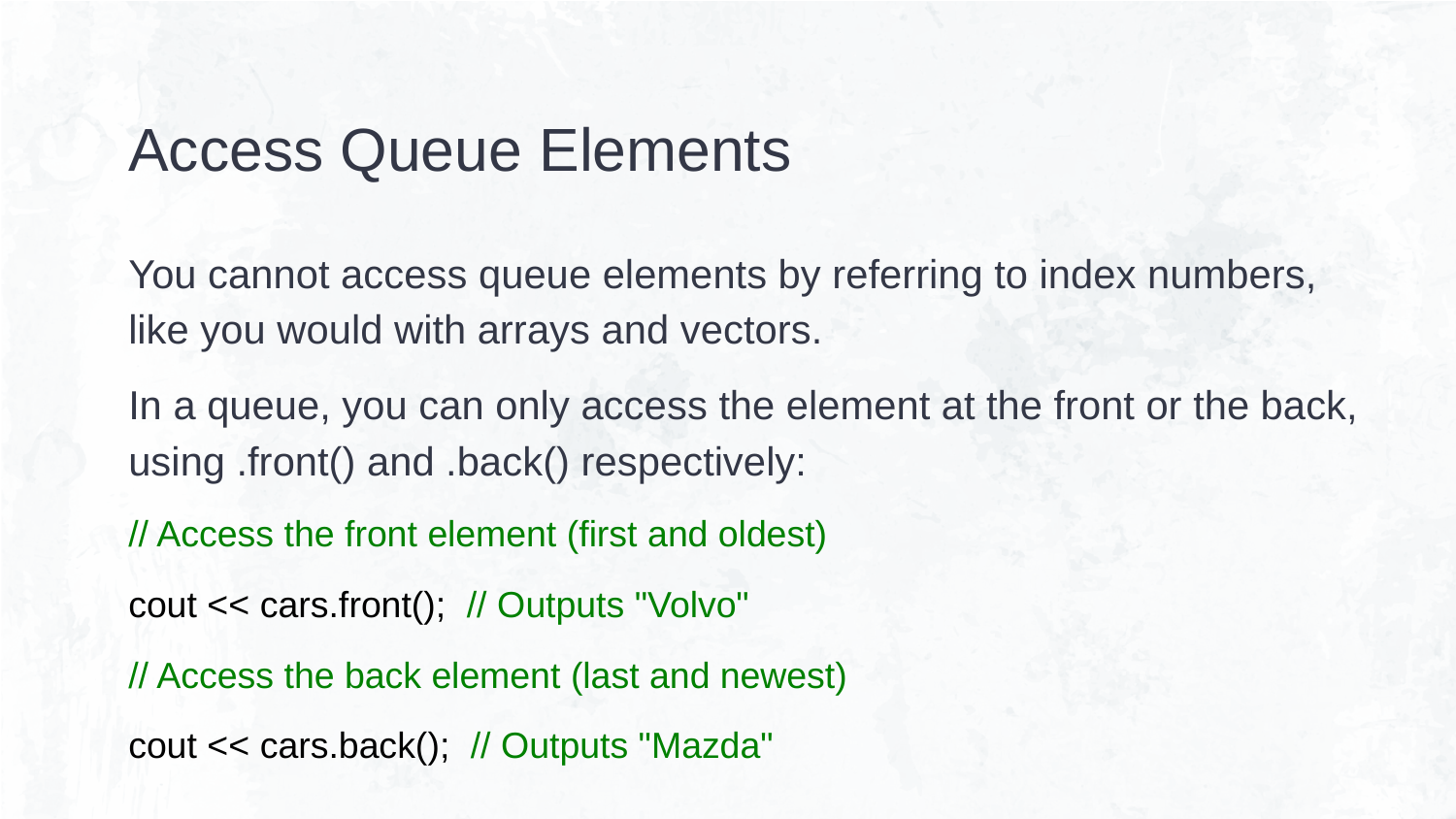

# Access Queue Elements
You cannot access queue elements by referring to index numbers, like you would with arrays and vectors.
In a queue, you can only access the element at the front or the back, using .front() and .back() respectively:
// Access the front element (first and oldest)
cout << cars.front();  // Outputs "Volvo"
// Access the back element (last and newest)
cout << cars.back();  // Outputs "Mazda"